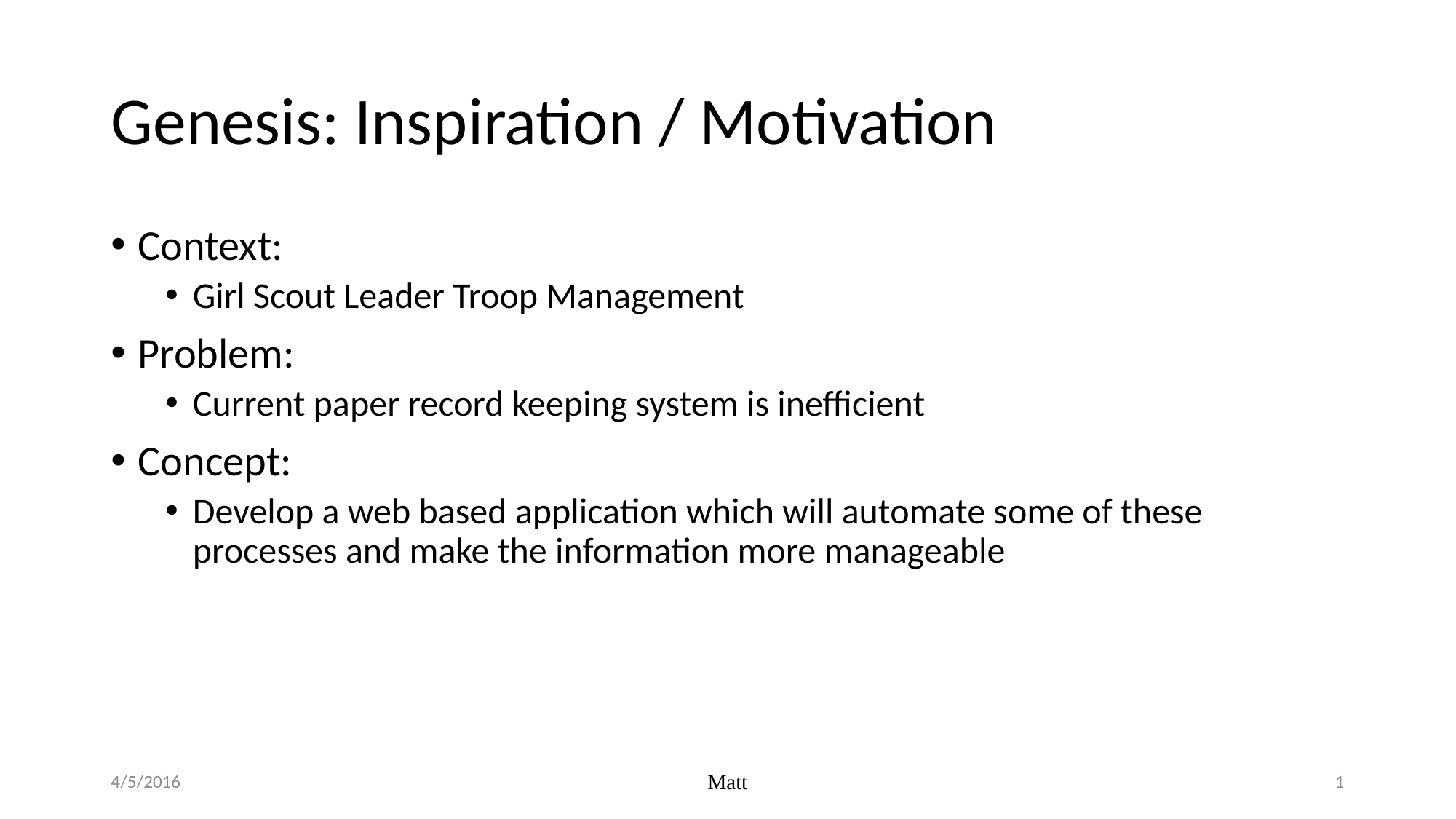

# Genesis: Inspiration / Motivation
Context:
Girl Scout Leader Troop Management
Problem:
Current paper record keeping system is inefficient
Concept:
Develop a web based application which will automate some of these processes and make the information more manageable

4/5/2016
Matt
1